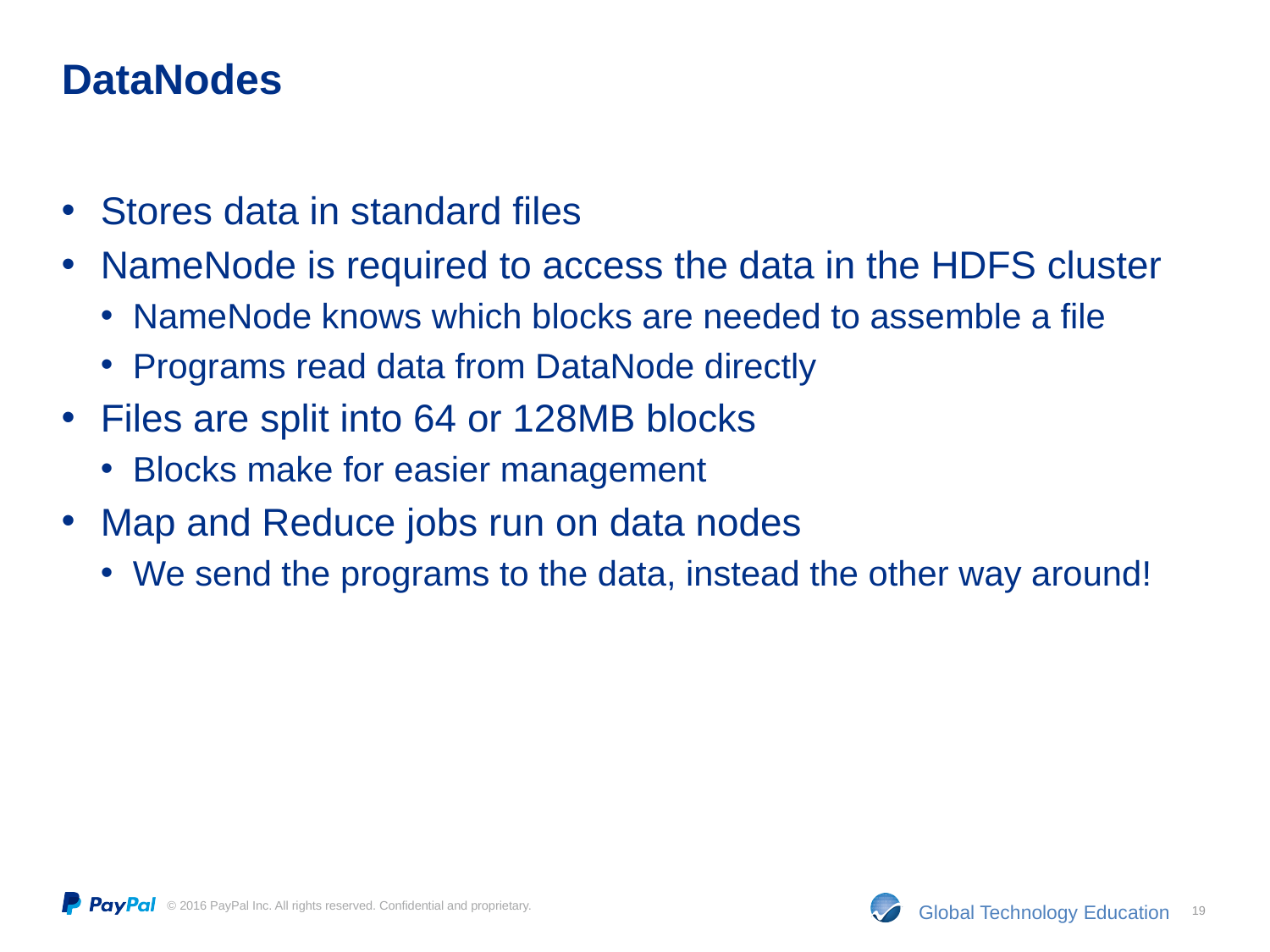

# DataNodes
Stores data in standard files
NameNode is required to access the data in the HDFS cluster
NameNode knows which blocks are needed to assemble a file
Programs read data from DataNode directly
Files are split into 64 or 128MB blocks
Blocks make for easier management
Map and Reduce jobs run on data nodes
We send the programs to the data, instead the other way around!

19